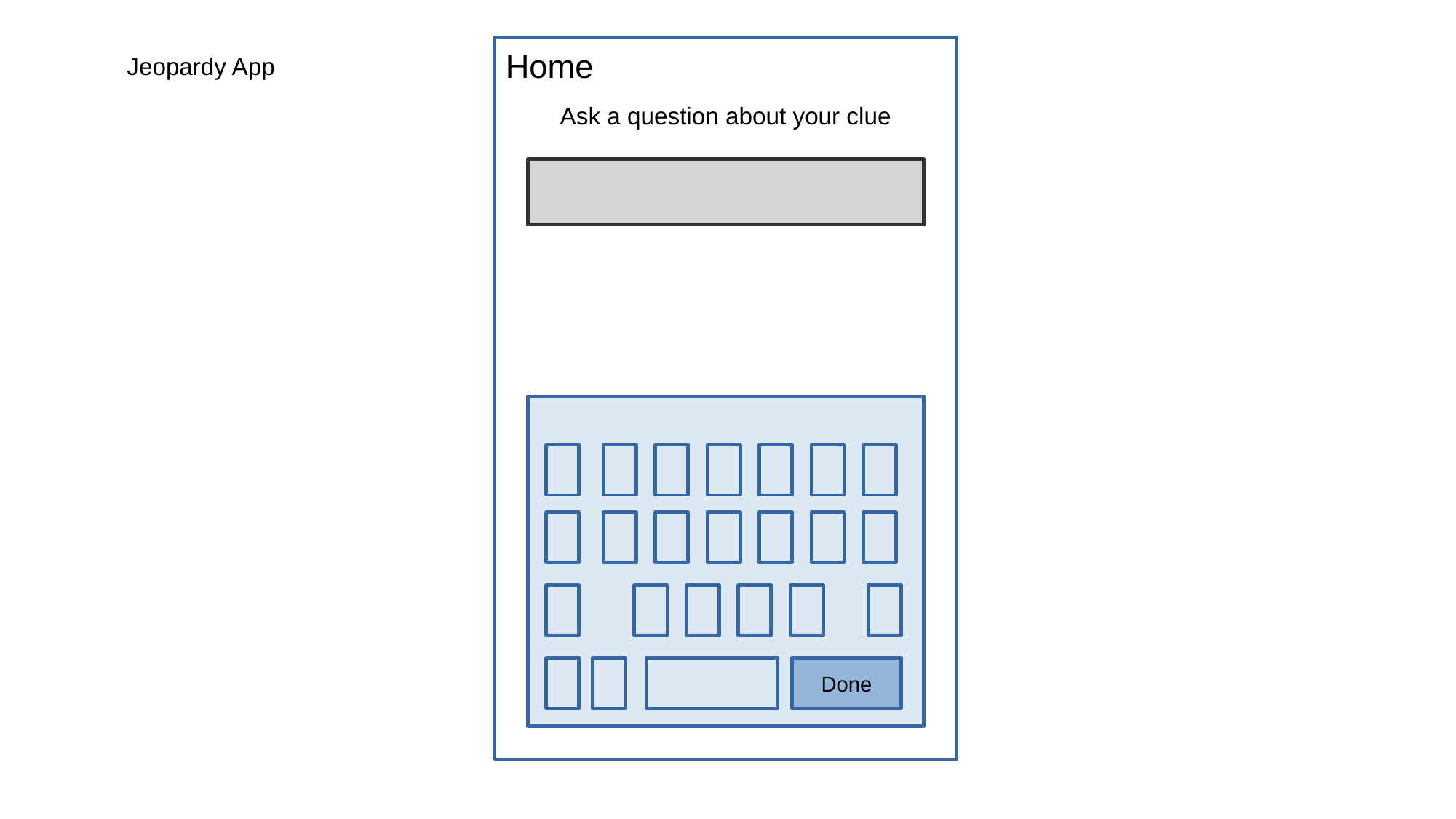

# Jeopardy App

Home
Ask a question about your clue

Done